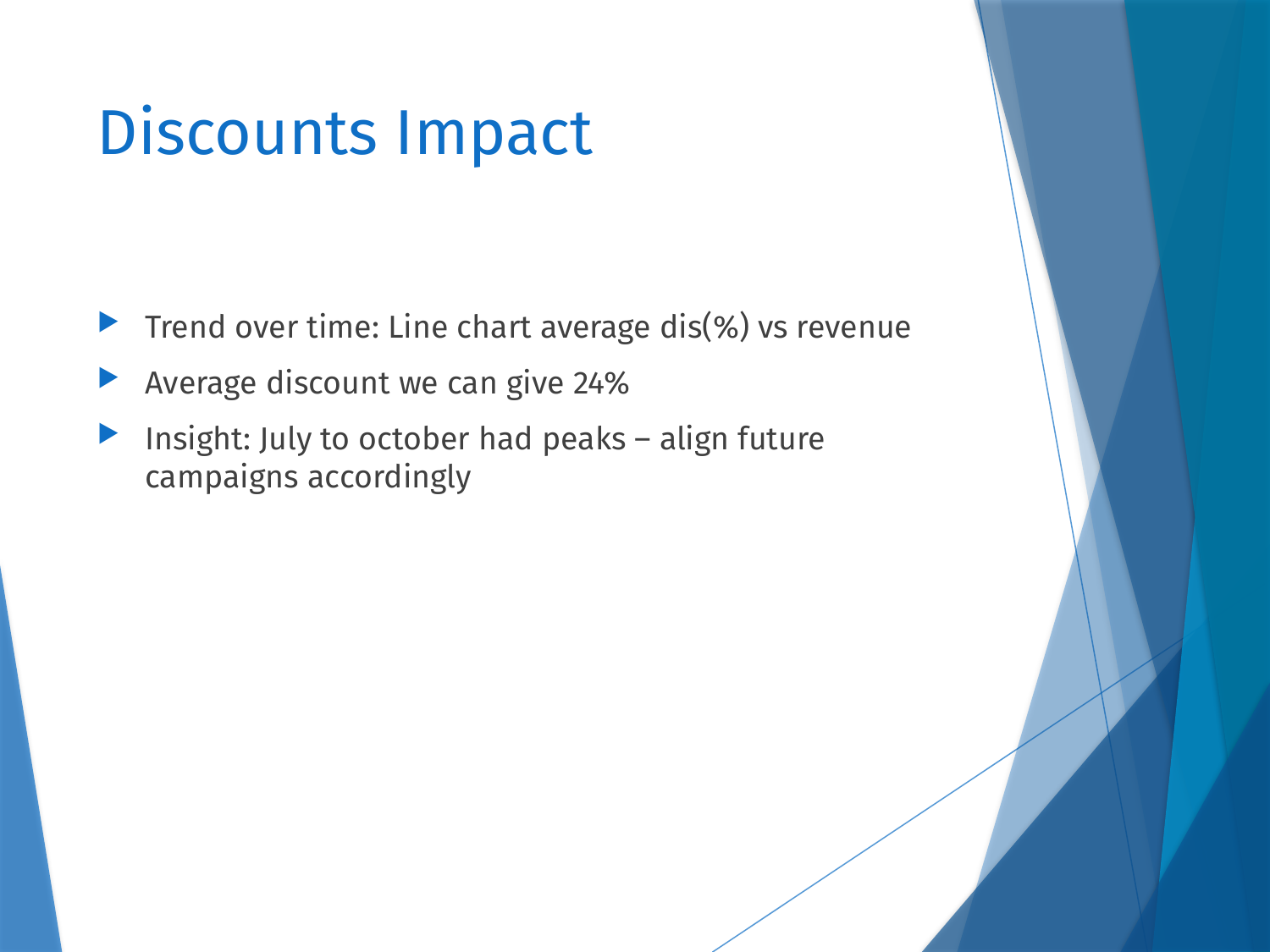

# Discounts Impact
Trend over time: Line chart average dis(%) vs revenue
Average discount we can give 24%
Insight: July to october had peaks – align future campaigns accordingly